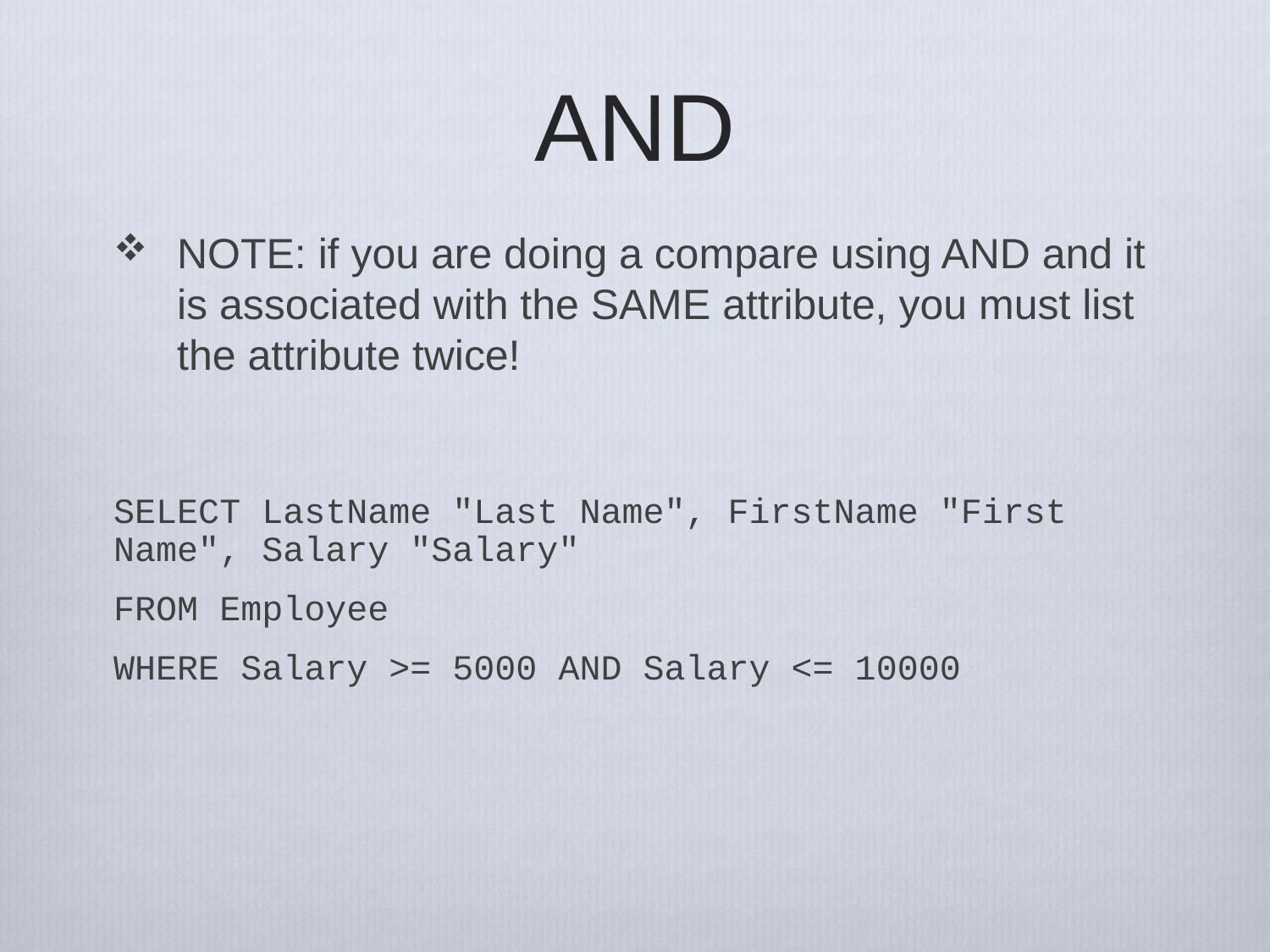

# AND
NOTE: if you are doing a compare using AND and it is associated with the SAME attribute, you must list the attribute twice!

SELECT LastName "Last Name", FirstName "First Name", Salary "Salary"
FROM Employee
WHERE Salary >= 5000 AND Salary <= 10000